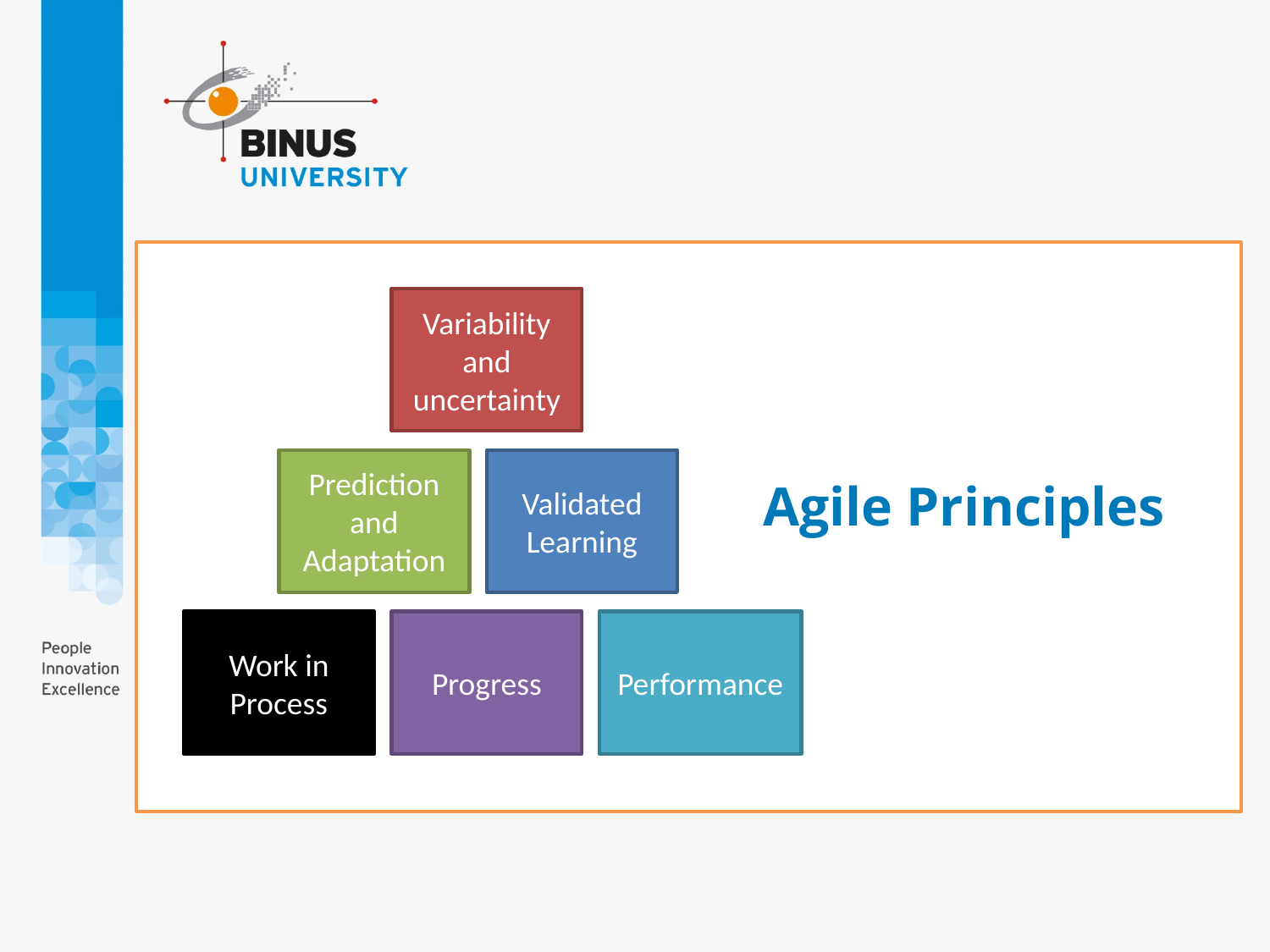

Variability and uncertainty
Prediction and Adaptation
Validated Learning
# Agile Principles
Work in Process
Progress
Performance